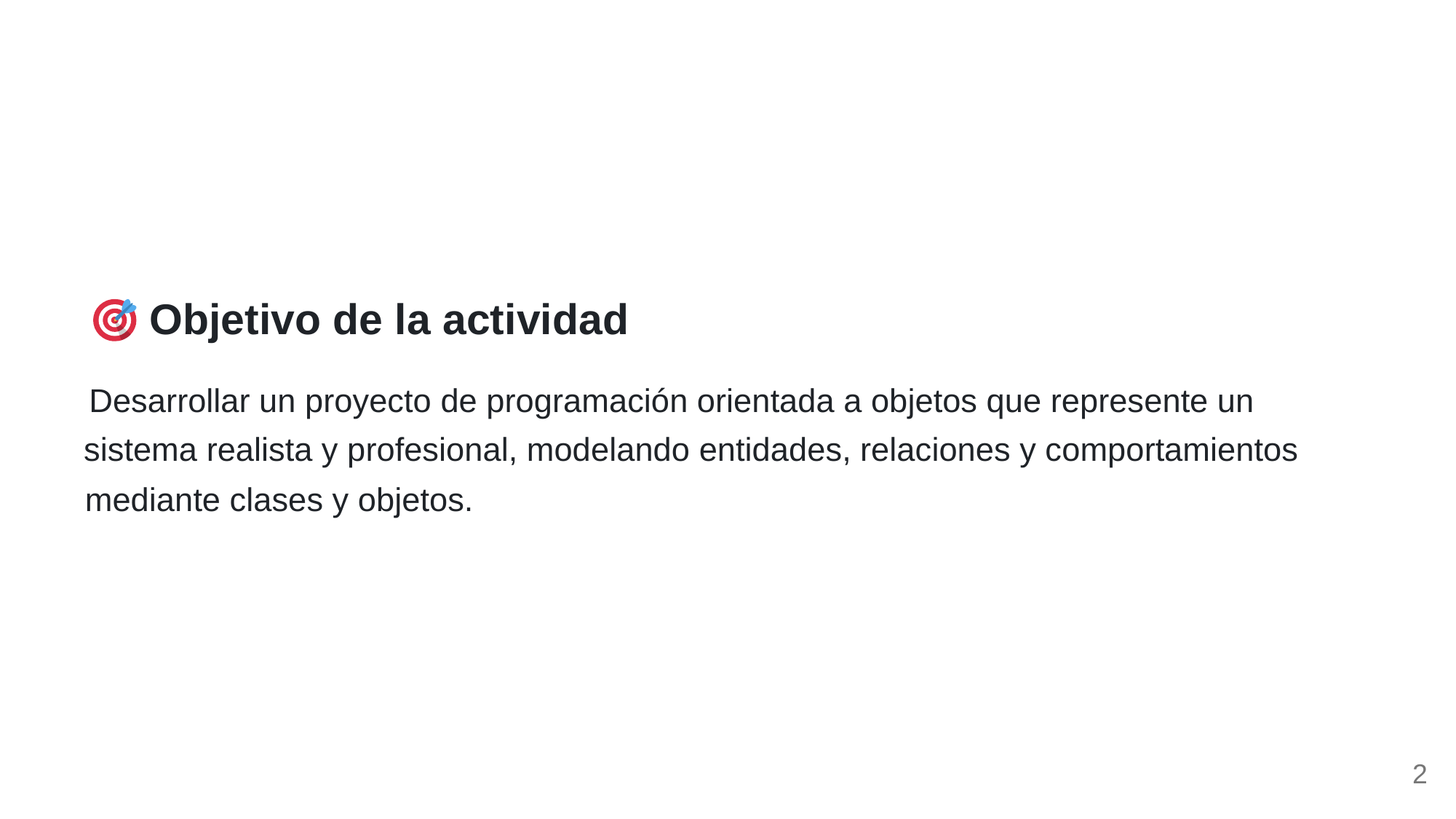

Objetivo de la actividad

Desarrollar un proyecto de programación orientada a objetos que represente un
sistema realista y profesional, modelando entidades, relaciones y comportamientos
mediante clases y objetos.
2